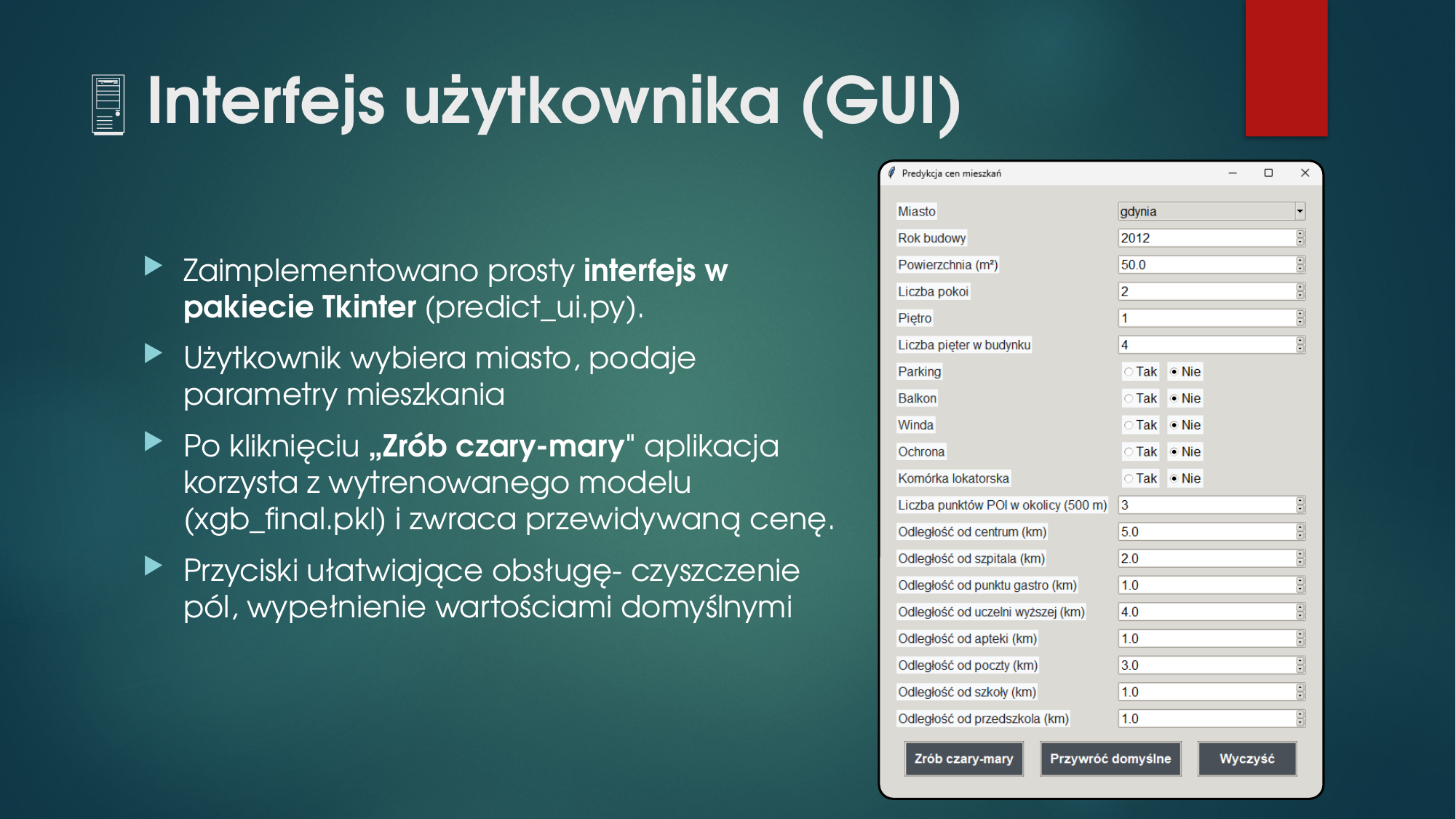

# 🖥️ Interfejs użytkownika (GUI)

Zaimplementowano prosty interfejs w pakiecie Tkinter (predict_ui.py).
Użytkownik wybiera miasto, podaje parametry mieszkania
Po kliknięciu „Zrób czary-mary" aplikacja korzysta z wytrenowanego modelu (xgb_final.pkl) i zwraca przewidywaną cenę.
Przyciski ułatwiające obsługę- czyszczenie pól, wypełnienie wartościami domyślnymi